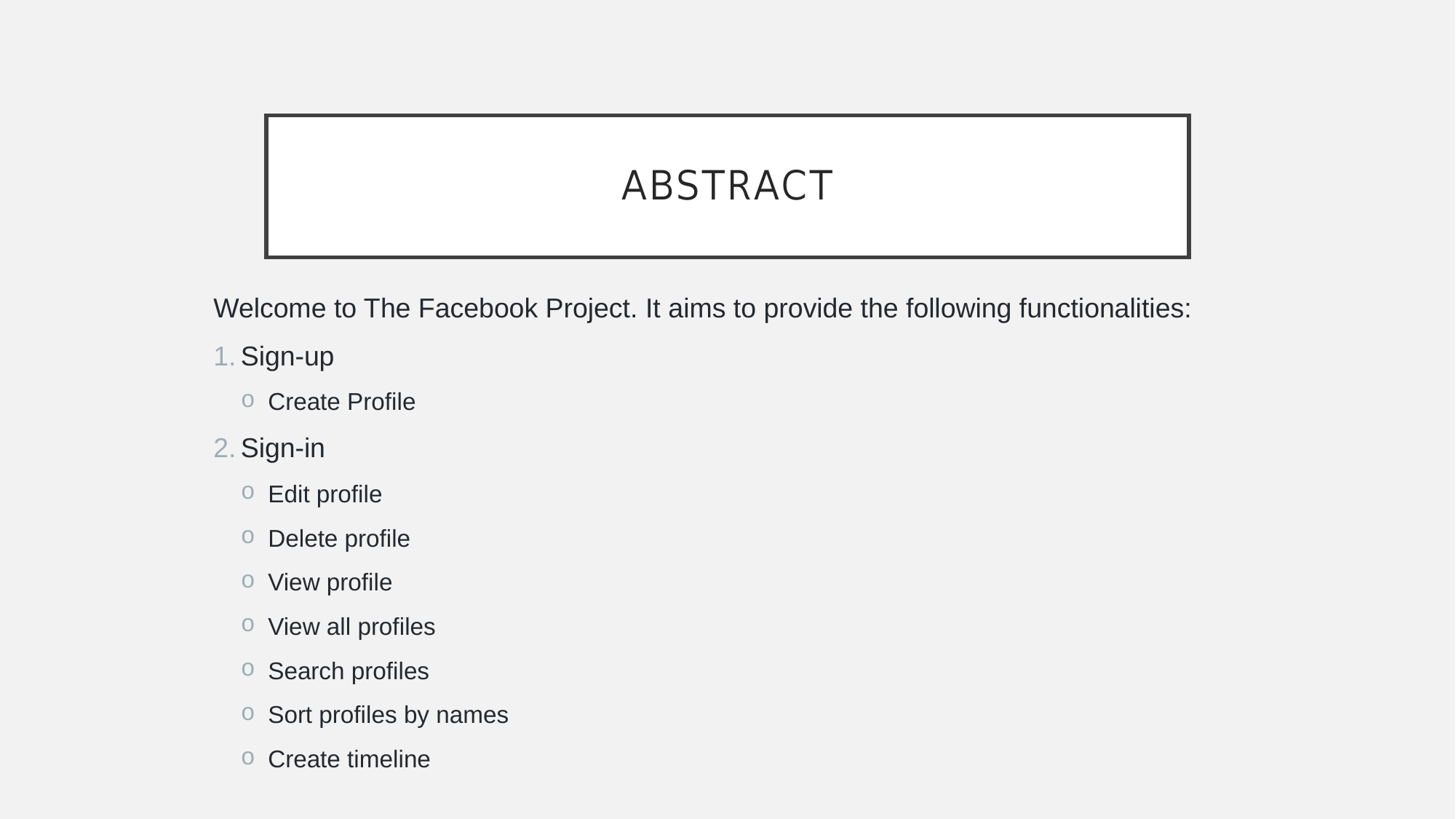

# abstract
Welcome to The Facebook Project. It aims to provide the following functionalities:
Sign-up
Create Profile
Sign-in
Edit profile
Delete profile
View profile
View all profiles
Search profiles
Sort profiles by names
Create timeline